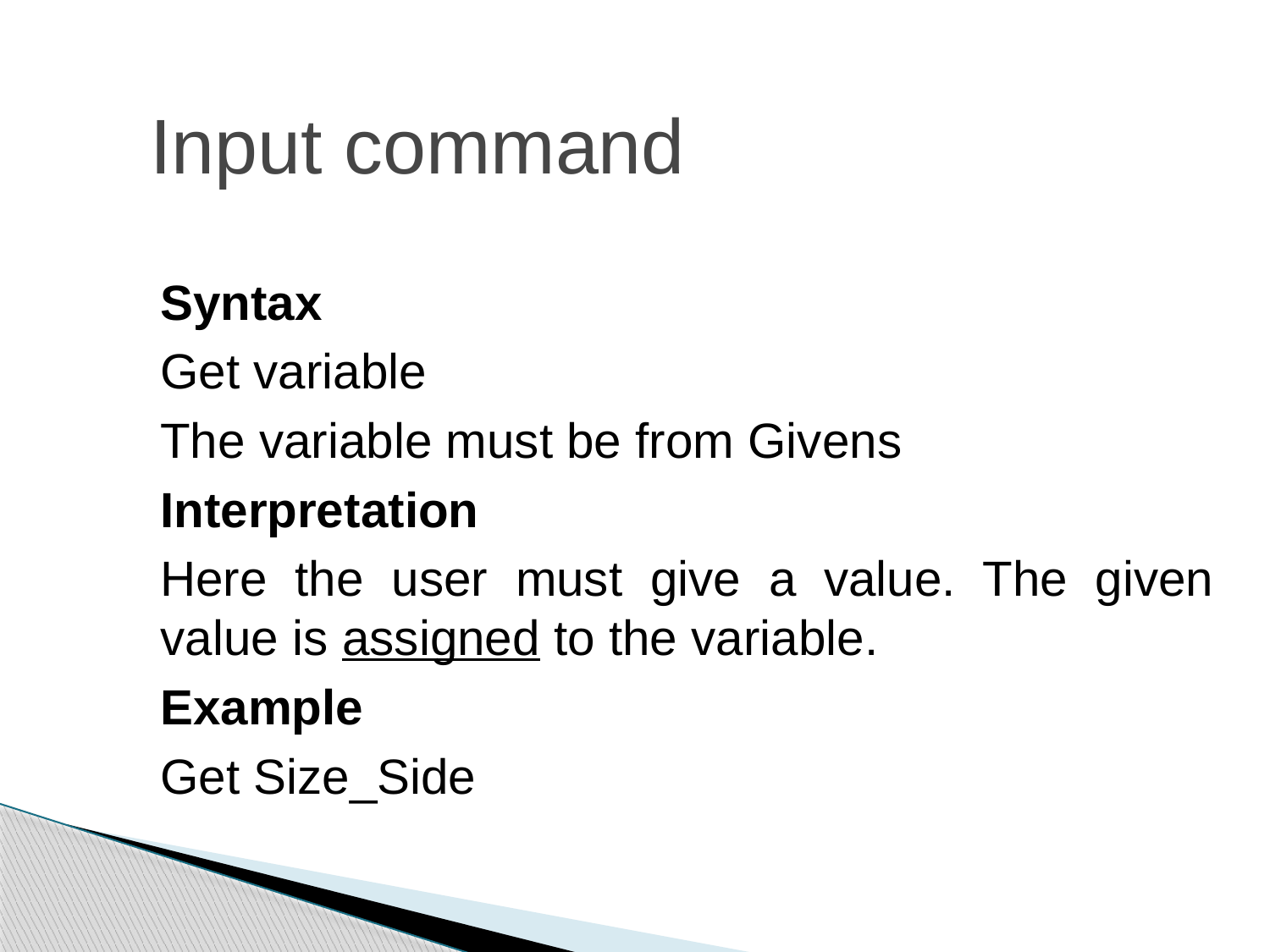

Input command
Syntax
Get variable
The variable must be from Givens
Interpretation
Here the user must give a value. The given value is assigned to the variable.
Example
Get Size_Side